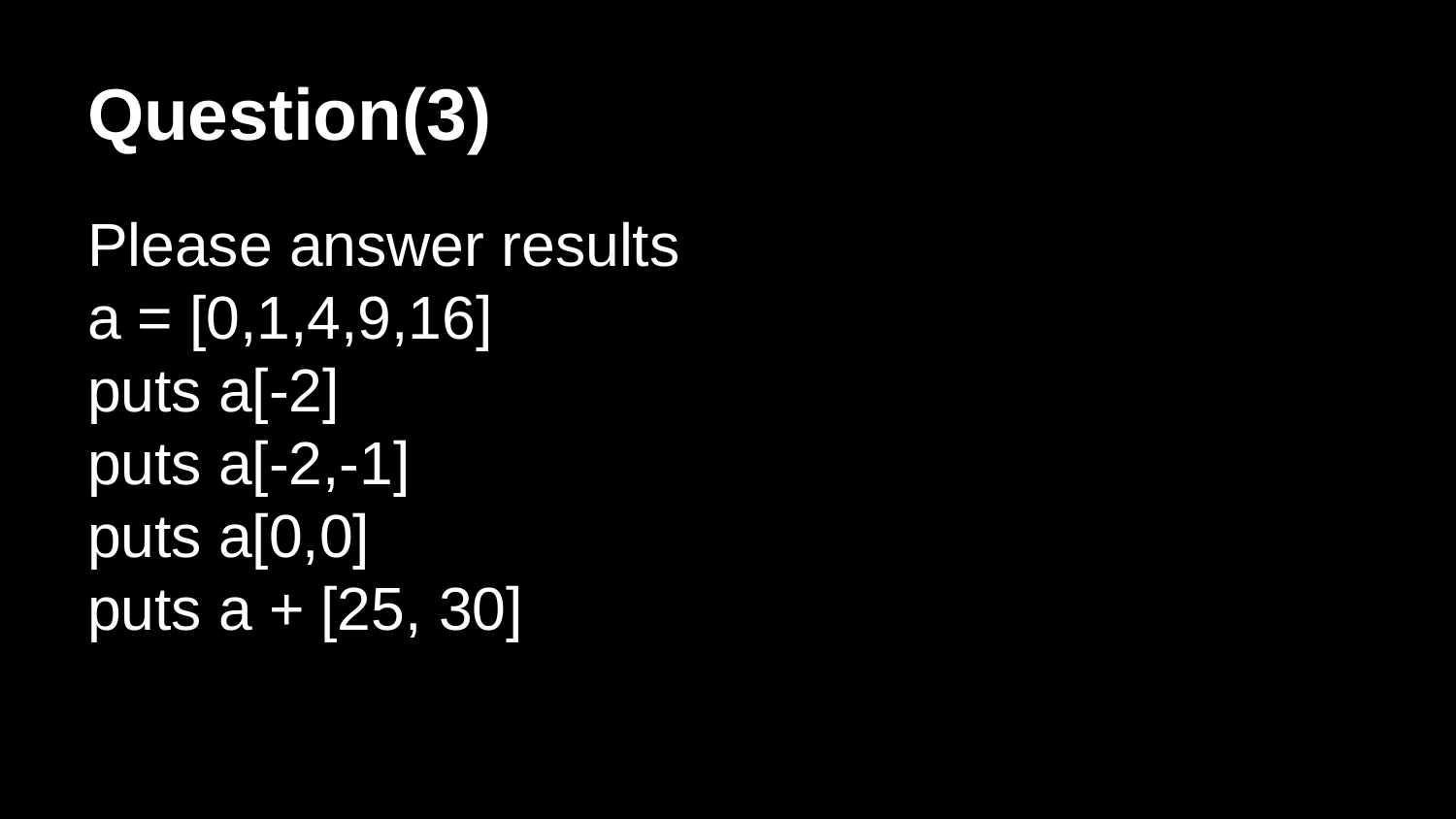

# Question(3)
Please answer results
a = [0,1,4,9,16]
puts a[-2]
puts a[-2,-1]
puts a[0,0]
puts a + [25, 30]